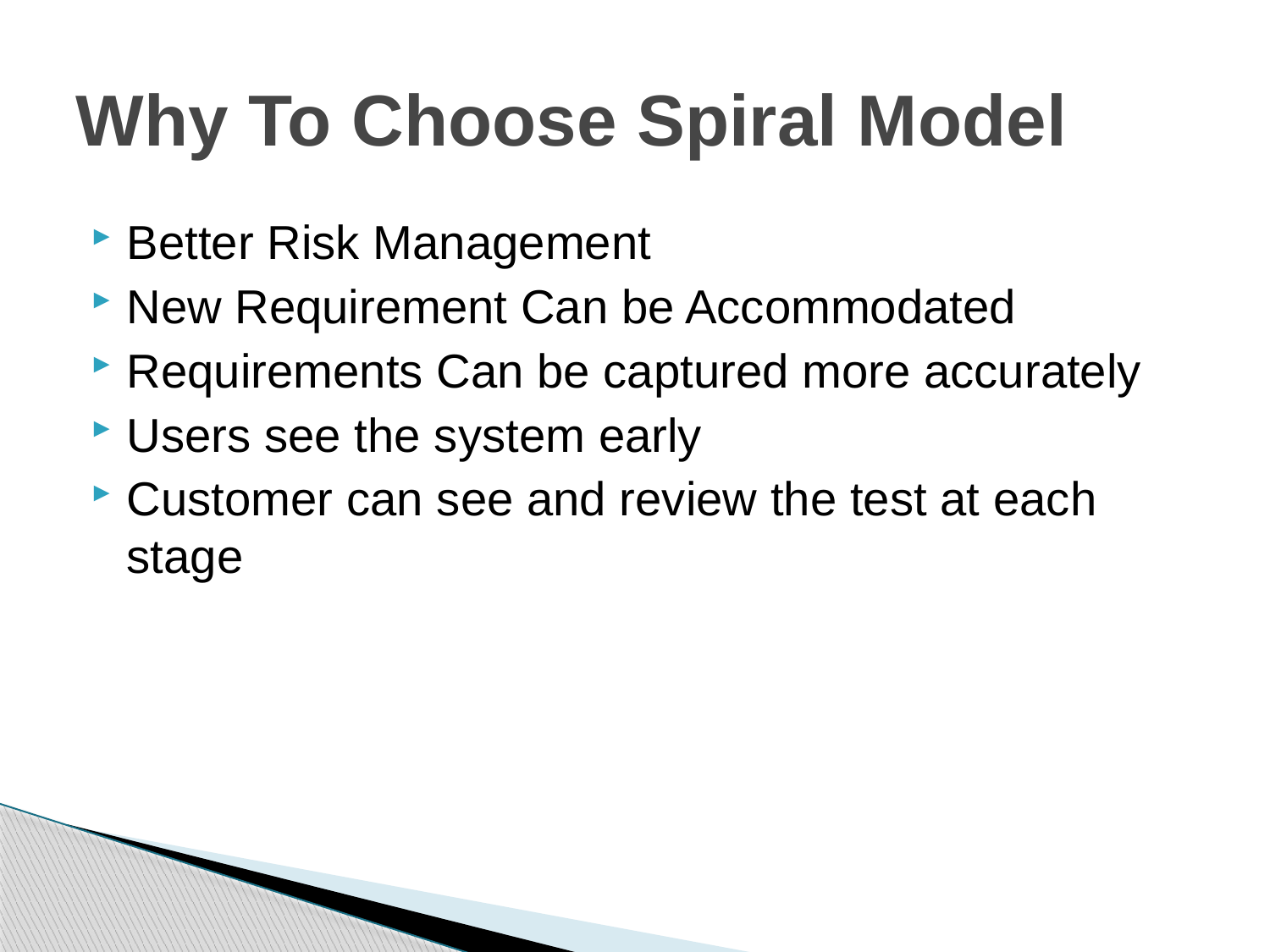

# Why To Choose Spiral Model
Better Risk Management
New Requirement Can be Accommodated
Requirements Can be captured more accurately
Users see the system early
Customer can see and review the test at each stage